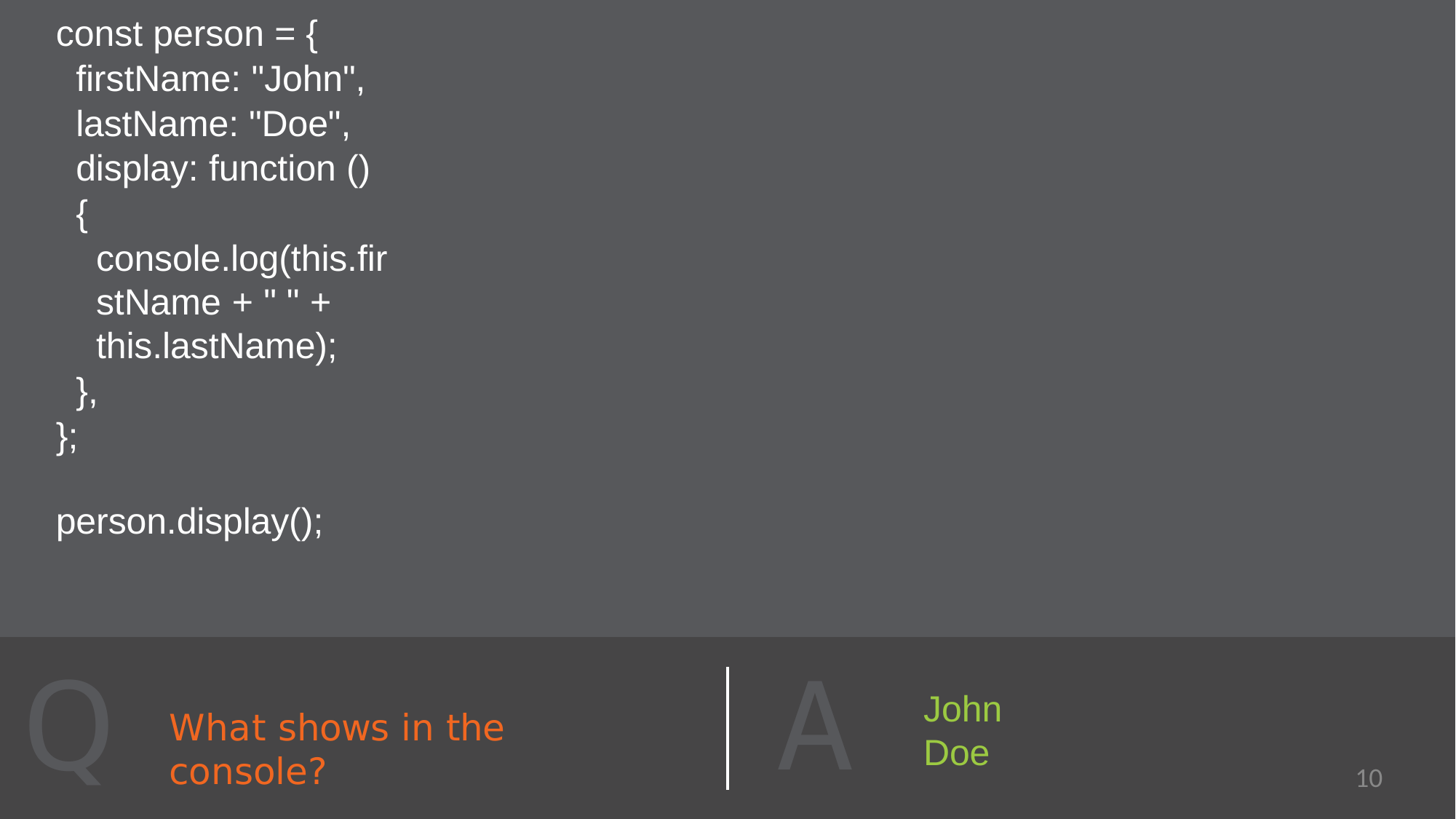

const person = {
firstName: "John",  lastName: "Doe",  display: function () {
console.log(this.firstName + " " + this.lastName);
},
};

person.display();
A
Q

John Doe
What shows in the console?
10